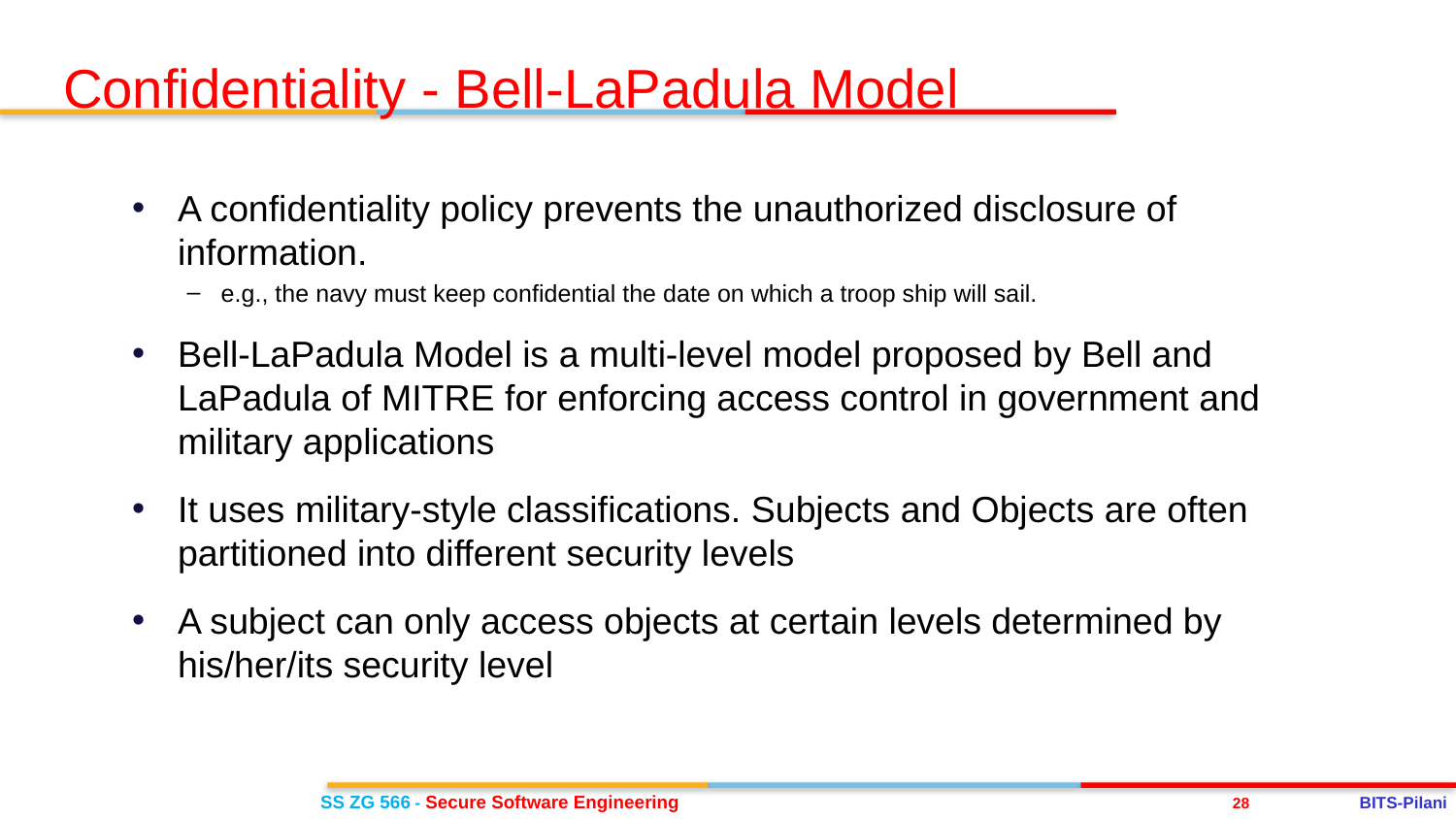

Confidentiality - Bell-LaPadula Model
A confidentiality policy prevents the unauthorized disclosure of information.
e.g., the navy must keep confidential the date on which a troop ship will sail.
Bell-LaPadula Model is a multi-level model proposed by Bell and LaPadula of MITRE for enforcing access control in government and military applications
It uses military-style classifications. Subjects and Objects are often partitioned into different security levels
A subject can only access objects at certain levels determined by his/her/its security level